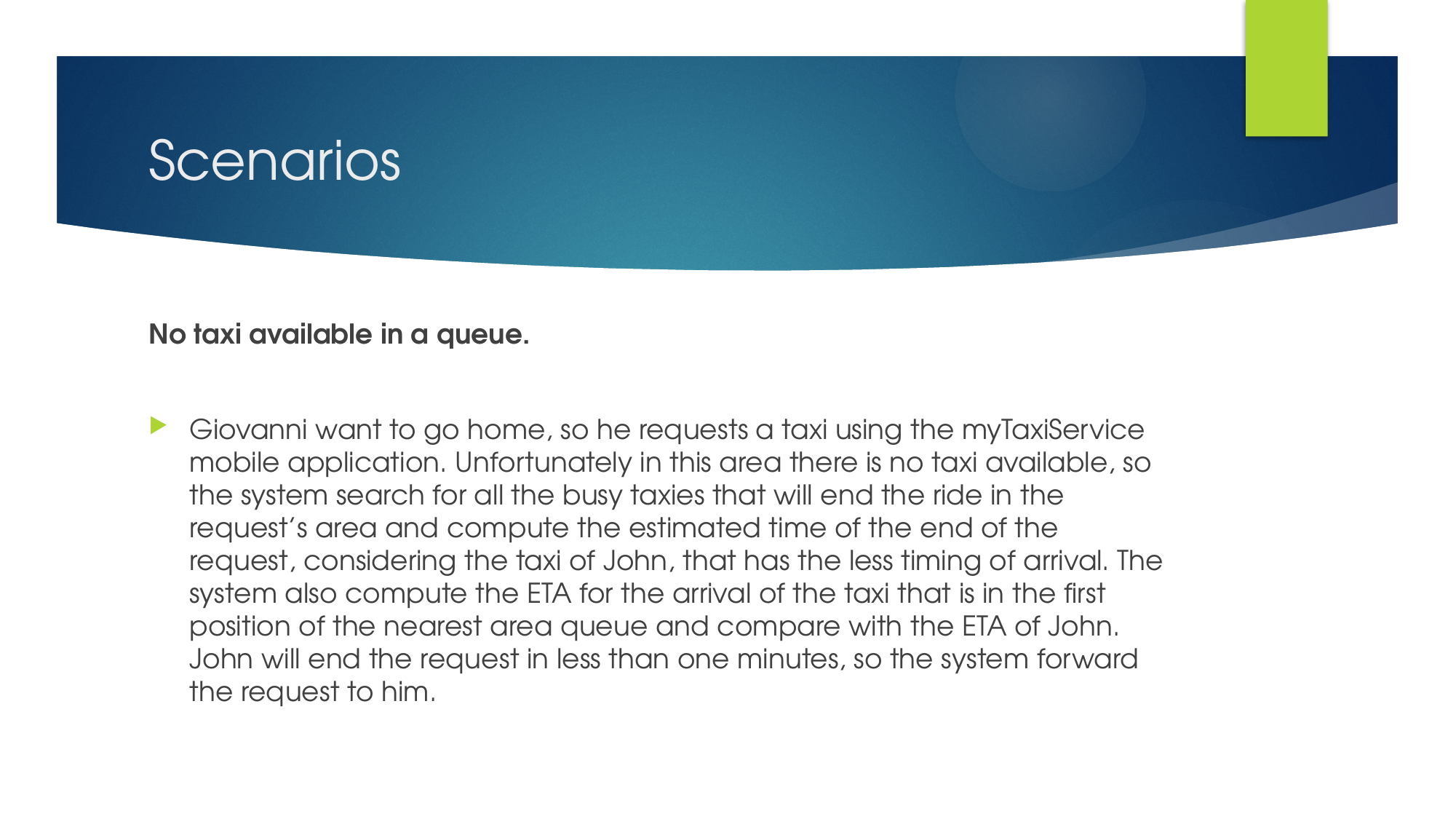

# Scenarios
No taxi available in a queue.

Giovanni want to go home, so he requests a taxi using the myTaxiService mobile application. Unfortunately in this area there is no taxi available, so the system search for all the busy taxies that will end the ride in the request’s area and compute the estimated time of the end of the request, considering the taxi of John, that has the less timing of arrival. The system also compute the ETA for the arrival of the taxi that is in the first position of the nearest area queue and compare with the ETA of John. John will end the request in less than one minutes, so the system forward the request to him.